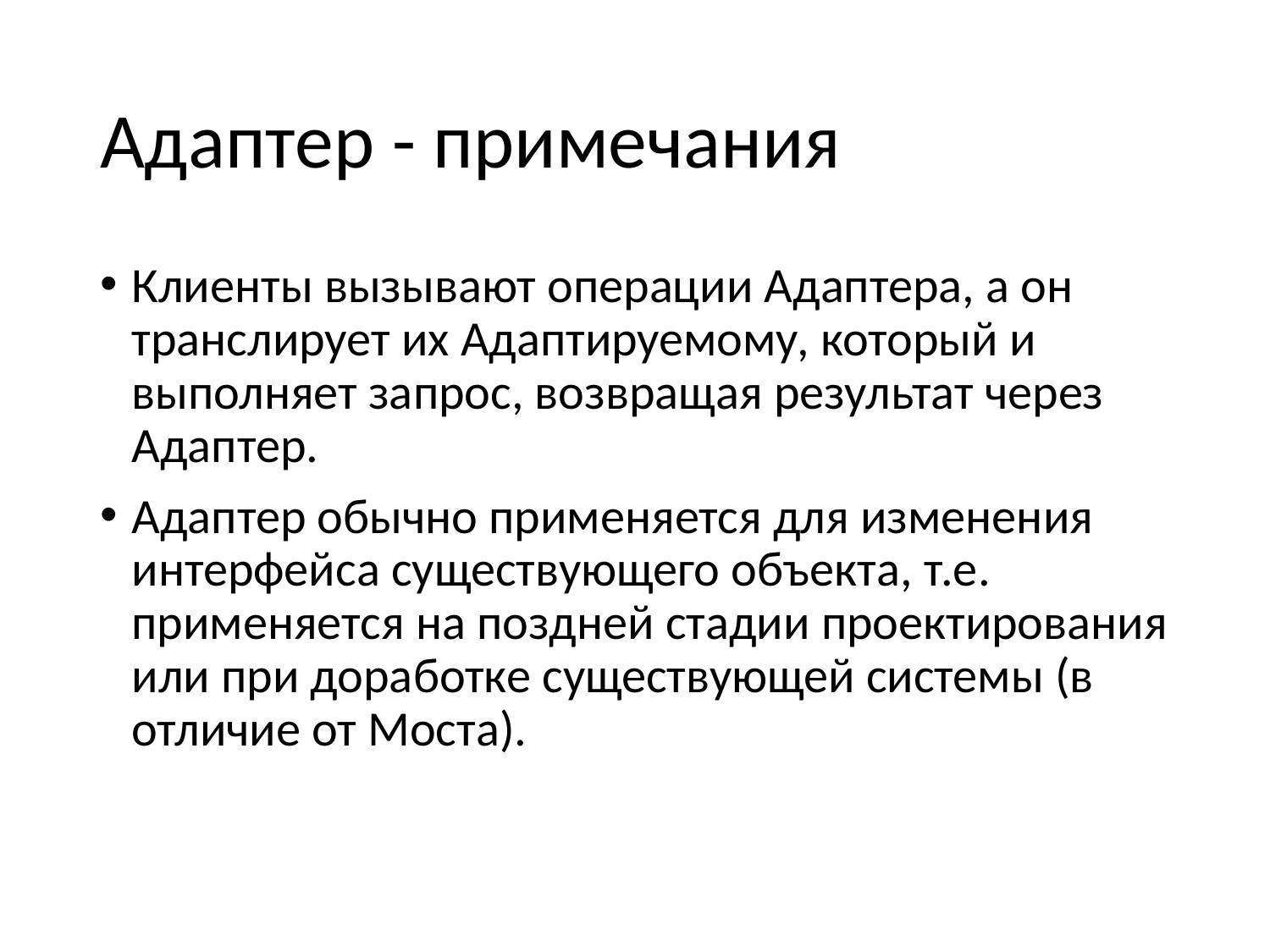

# Адаптер - примечания
Клиенты вызывают операции Адаптера, а он транслирует их Адаптируемому, который и выполняет запрос, возвращая результат через Адаптер.
Адаптер обычно применяется для изменения интерфейса существующего объекта, т.е. применяется на поздней стадии проектирования или при доработке существующей системы (в отличие от Моста).